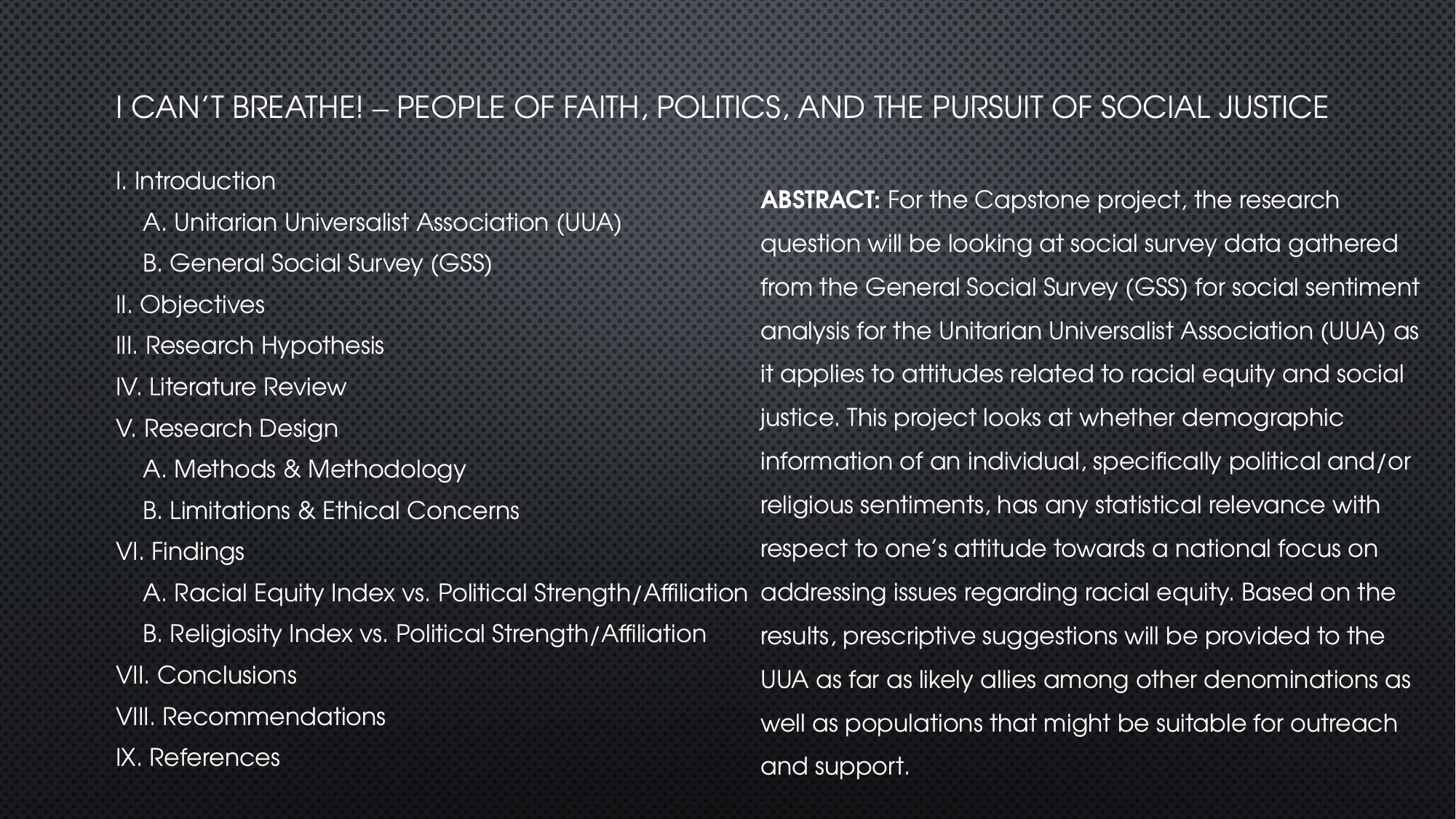

I Can’t breathe! – PEOPLE of faith, politics, and the pursuit of social justice
I. Introduction
    A. Unitarian Universalist Association (UUA)
    B. General Social Survey (GSS)
II. Objectives
III. Research Hypothesis
IV. Literature Review
V. Research Design
    A. Methods & Methodology
    B. Limitations & Ethical Concerns
VI. Findings
    A. Racial Equity Index vs. Political Strength/Affiliation
    B. Religiosity Index vs. Political Strength/Affiliation
VII. Conclusions
VIII. Recommendations
IX. References
ABSTRACT: For the Capstone project, the research question will be looking at social survey data gathered from the General Social Survey (GSS) for social sentiment analysis for the Unitarian Universalist Association (UUA) as it applies to attitudes related to racial equity and social justice. This project looks at whether demographic information of an individual, specifically political and/or religious sentiments, has any statistical relevance with respect to one’s attitude towards a national focus on addressing issues regarding racial equity. Based on the results, prescriptive suggestions will be provided to the UUA as far as likely allies among other denominations as well as populations that might be suitable for outreach and support.